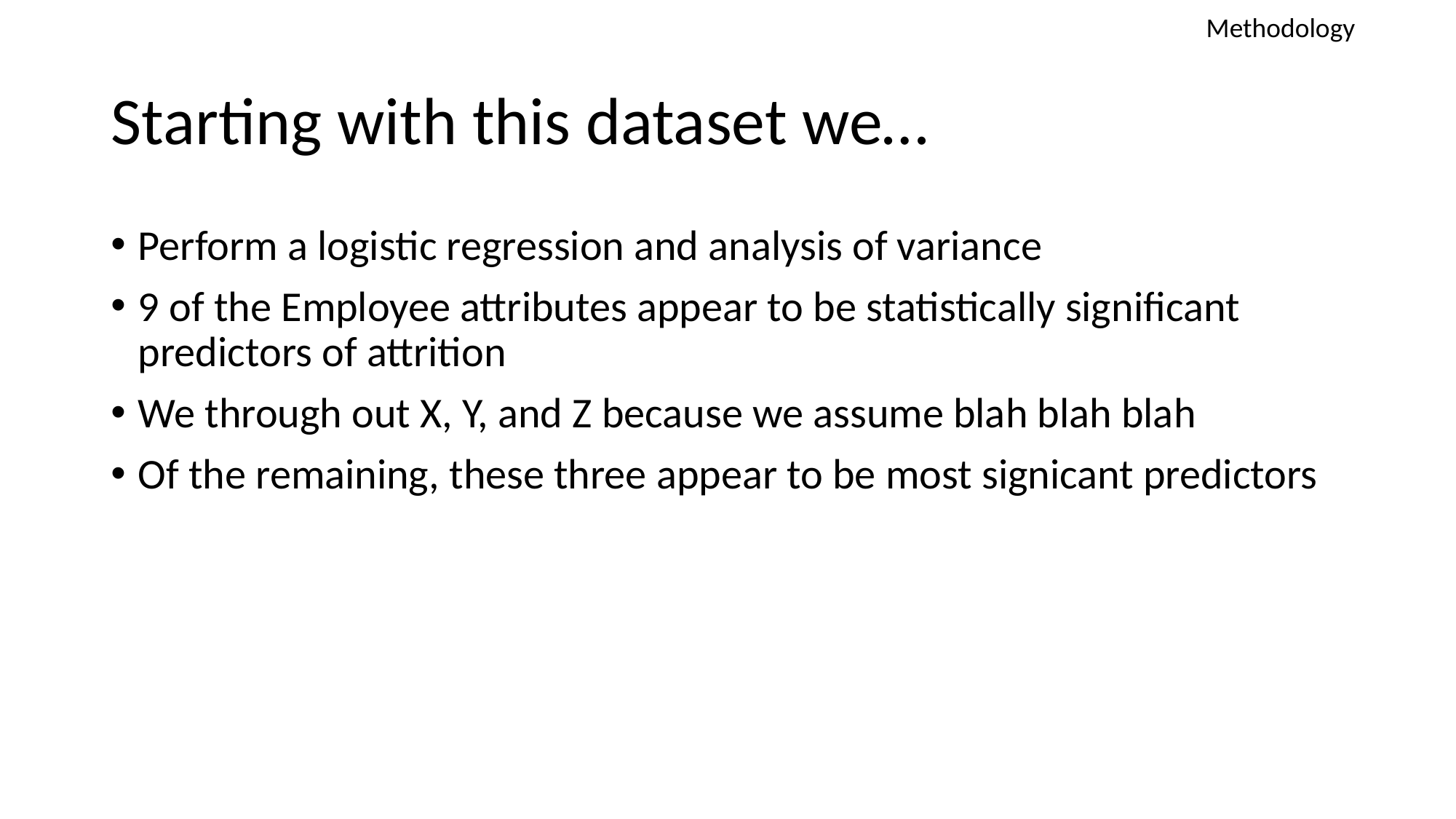

Methodology

# Starting with this dataset we…
Perform a logistic regression and analysis of variance
9 of the Employee attributes appear to be statistically significant predictors of attrition
We through out X, Y, and Z because we assume blah blah blah
Of the remaining, these three appear to be most signicant predictors